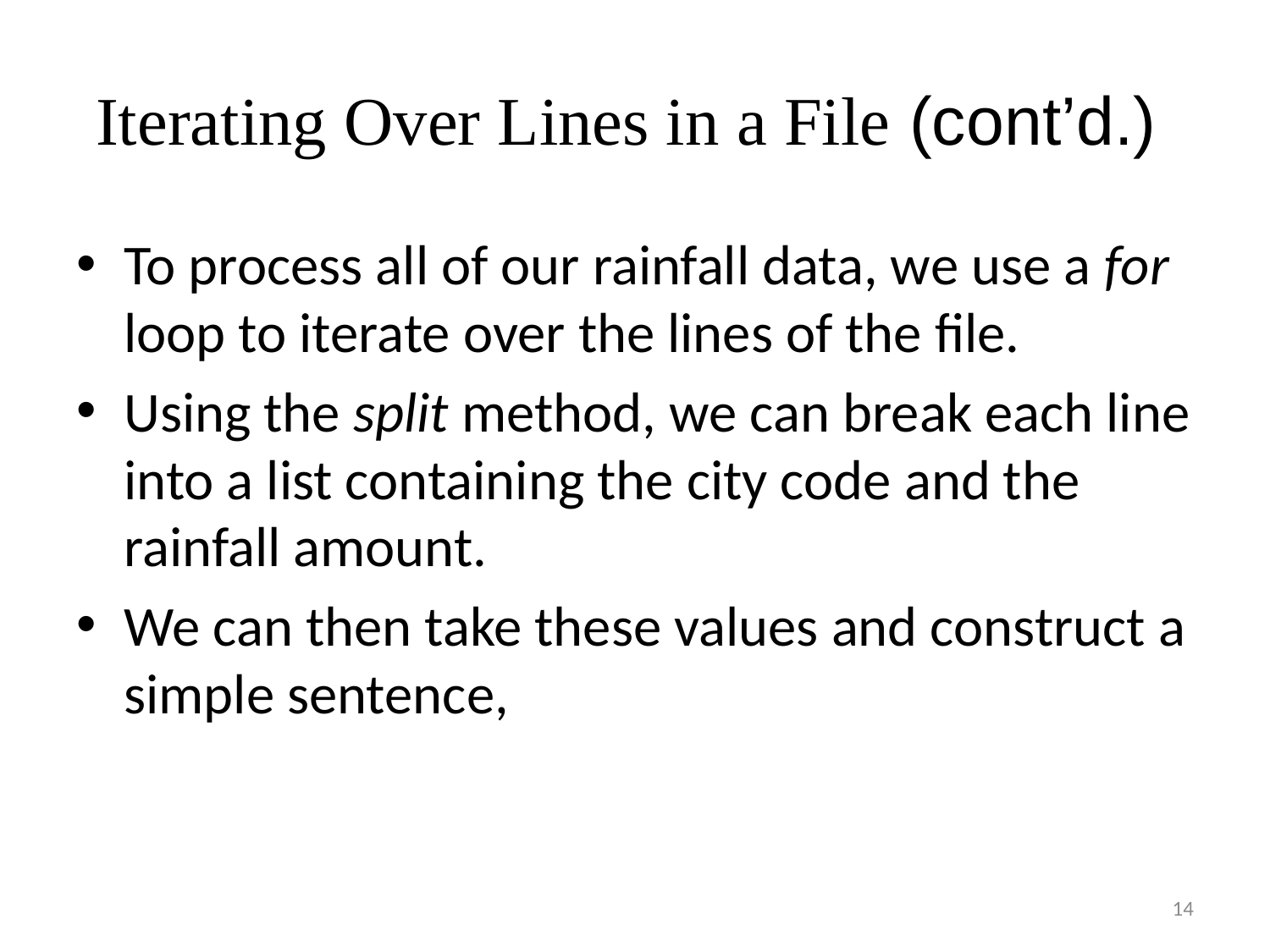

# Iterating Over Lines in a File (cont’d.)
To process all of our rainfall data, we use a for loop to iterate over the lines of the file.
Using the split method, we can break each line into a list containing the city code and the rainfall amount.
We can then take these values and construct a simple sentence,
14